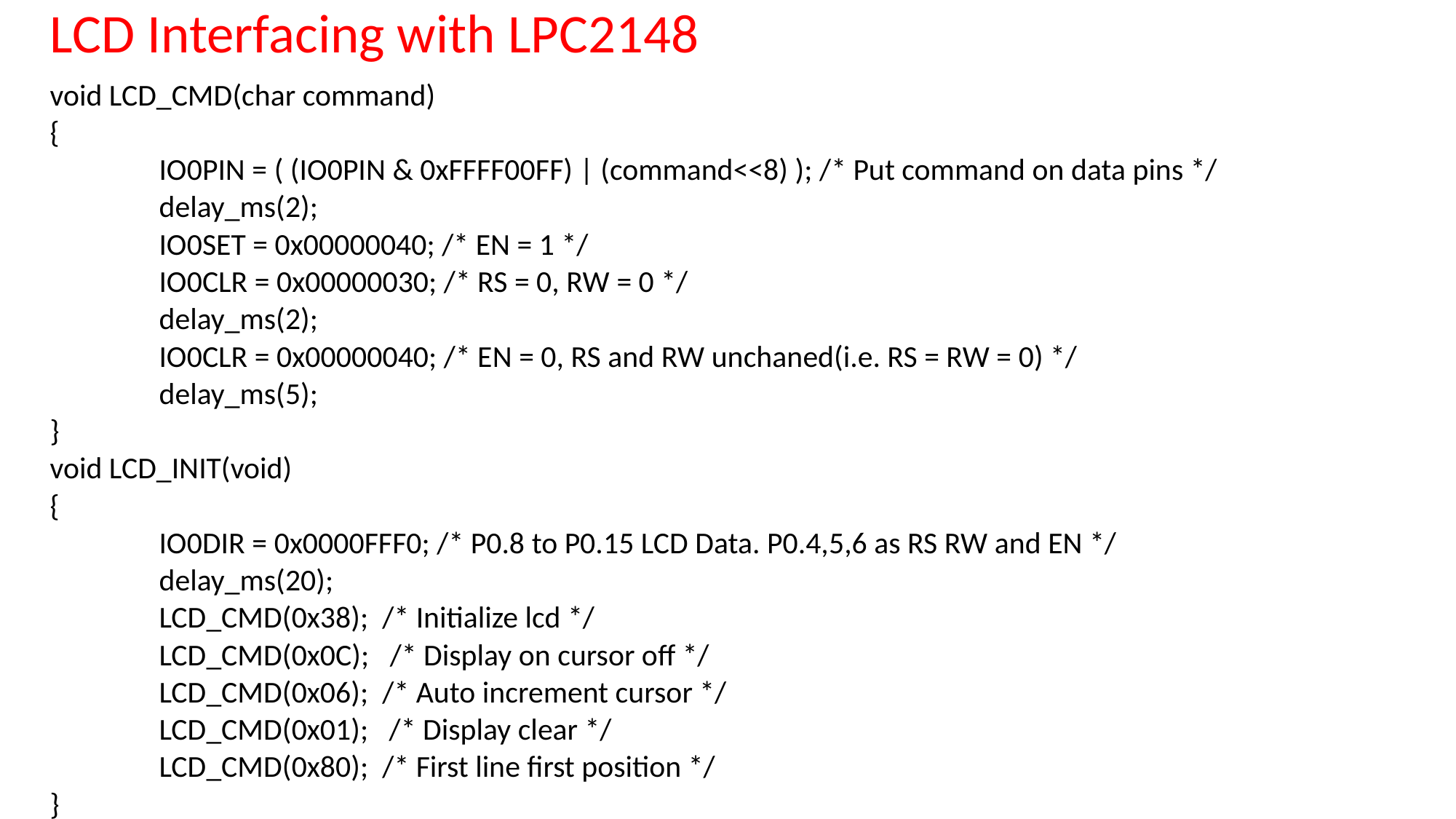

# LCD Interfacing with LPC2148
void LCD_CMD(char command)
{
	IO0PIN = ( (IO0PIN & 0xFFFF00FF) | (command<<8) ); /* Put command on data pins */
	delay_ms(2);
	IO0SET = 0x00000040; /* EN = 1 */
	IO0CLR = 0x00000030; /* RS = 0, RW = 0 */
	delay_ms(2);
	IO0CLR = 0x00000040; /* EN = 0, RS and RW unchaned(i.e. RS = RW = 0) */
	delay_ms(5);
}
void LCD_INIT(void)
{
	IO0DIR = 0x0000FFF0; /* P0.8 to P0.15 LCD Data. P0.4,5,6 as RS RW and EN */
	delay_ms(20);
	LCD_CMD(0x38);  /* Initialize lcd */
	LCD_CMD(0x0C);   /* Display on cursor off */
	LCD_CMD(0x06);  /* Auto increment cursor */
	LCD_CMD(0x01);   /* Display clear */
	LCD_CMD(0x80);  /* First line first position */
}